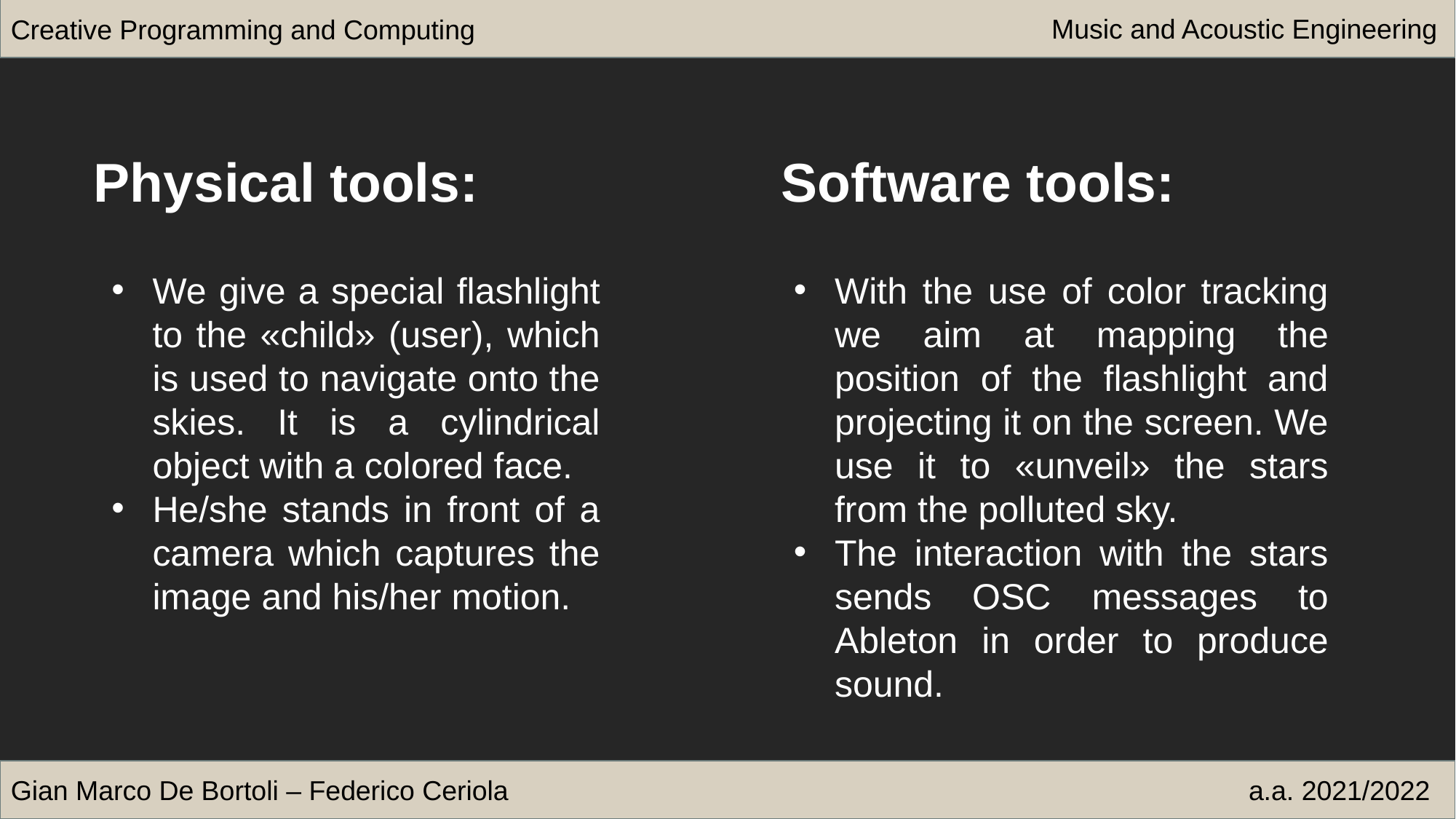

Creative Programming and Computing
Music and Acoustic Engineering

Software tools:
Physical tools:
We give a special flashlight to the «child» (user), which is used to navigate onto the skies. It is a cylindrical object with a colored face.
He/she stands in front of a camera which captures the image and his/her motion.
With the use of color tracking we aim at mapping the position of the flashlight and projecting it on the screen. We use it to «unveil» the stars from the polluted sky.
The interaction with the stars sends OSC messages to Ableton in order to produce sound.
Gian Marco De Bortoli – Federico Ceriola
a.a. 2021/2022